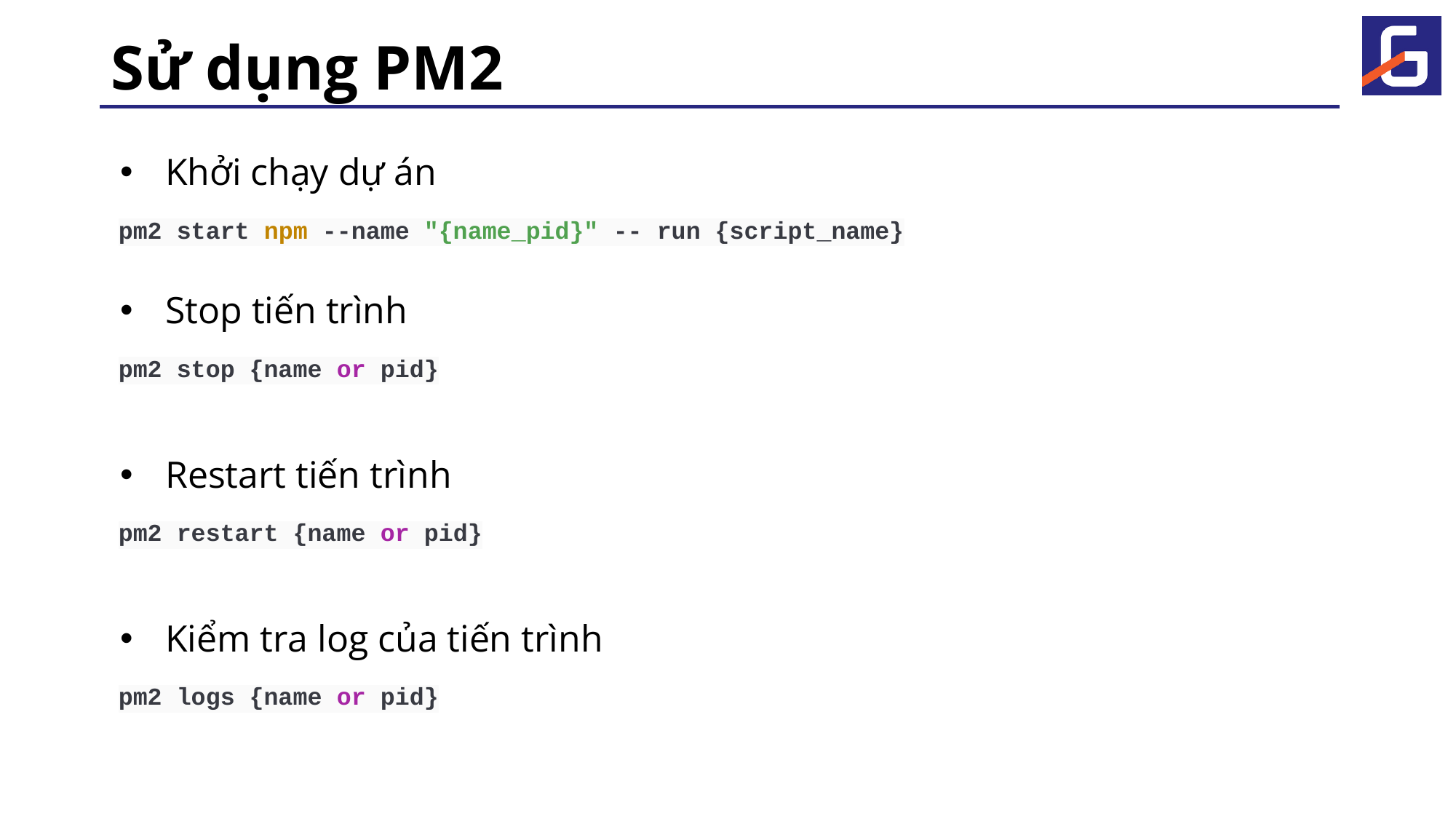

# Sử dụng PM2
Khởi chạy dự án
pm2 start npm --name "{name_pid}" -- run {script_name}

Stop tiến trình
pm2 stop {name or pid}

Restart tiến trình
pm2 restart {name or pid}

Kiểm tra log của tiến trình
pm2 logs {name or pid}